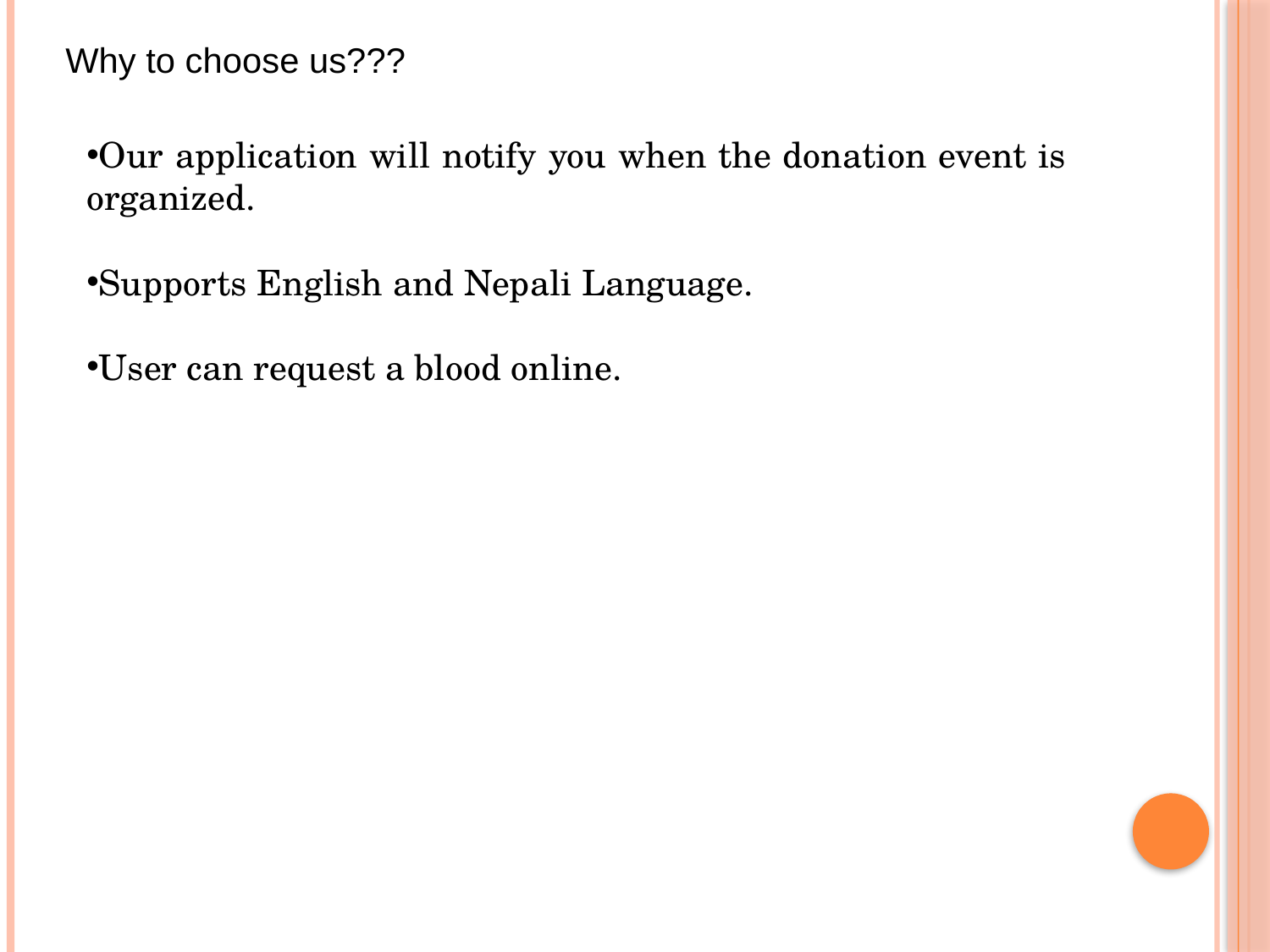

Why to choose us???
Our application will notify you when the donation event is organized.

Supports English and Nepali Language.

User can request a blood online.